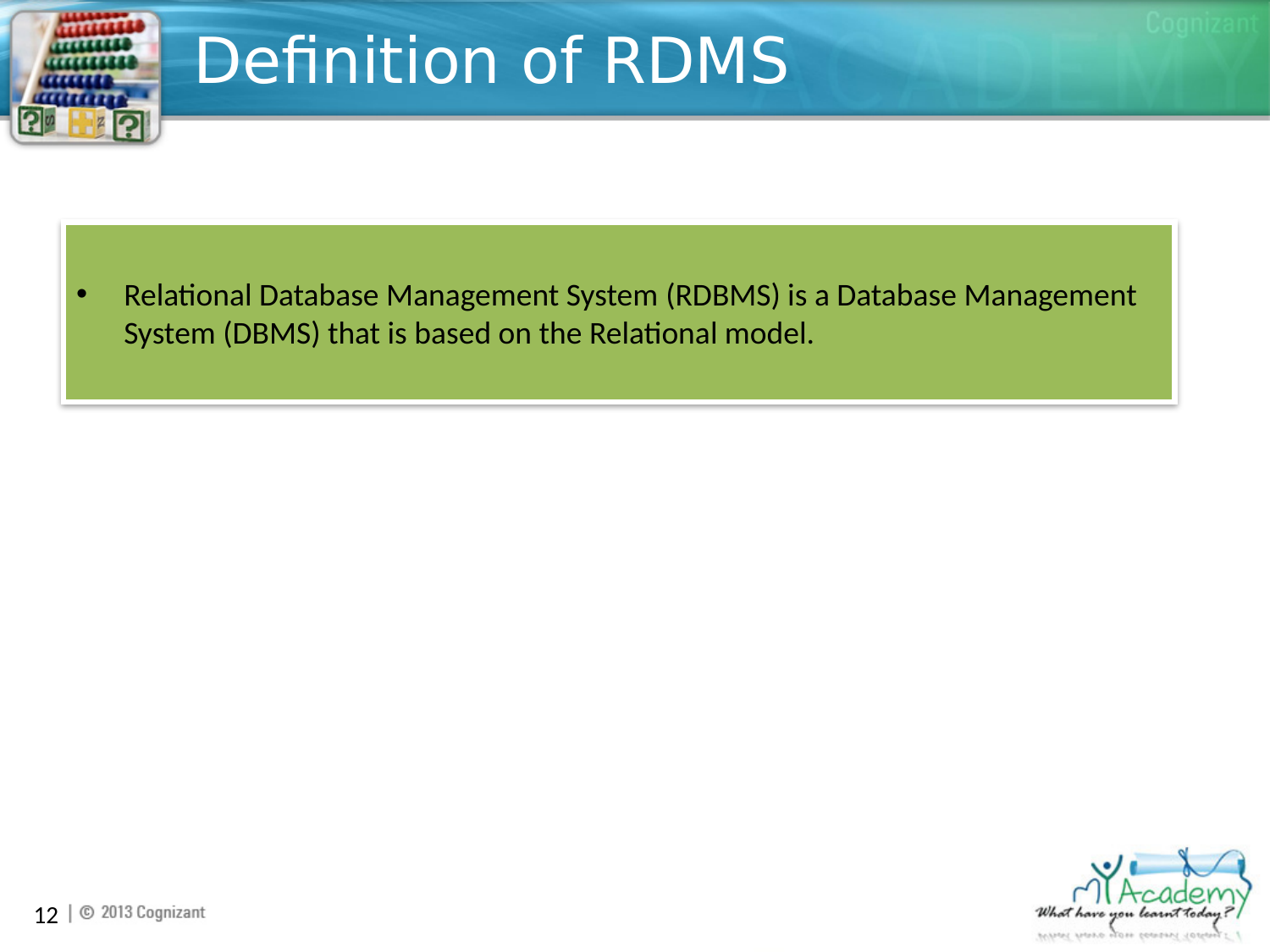

# Definition of RDMS
Relational Database Management System (RDBMS) is a Database Management System (DBMS) that is based on the Relational model.
12